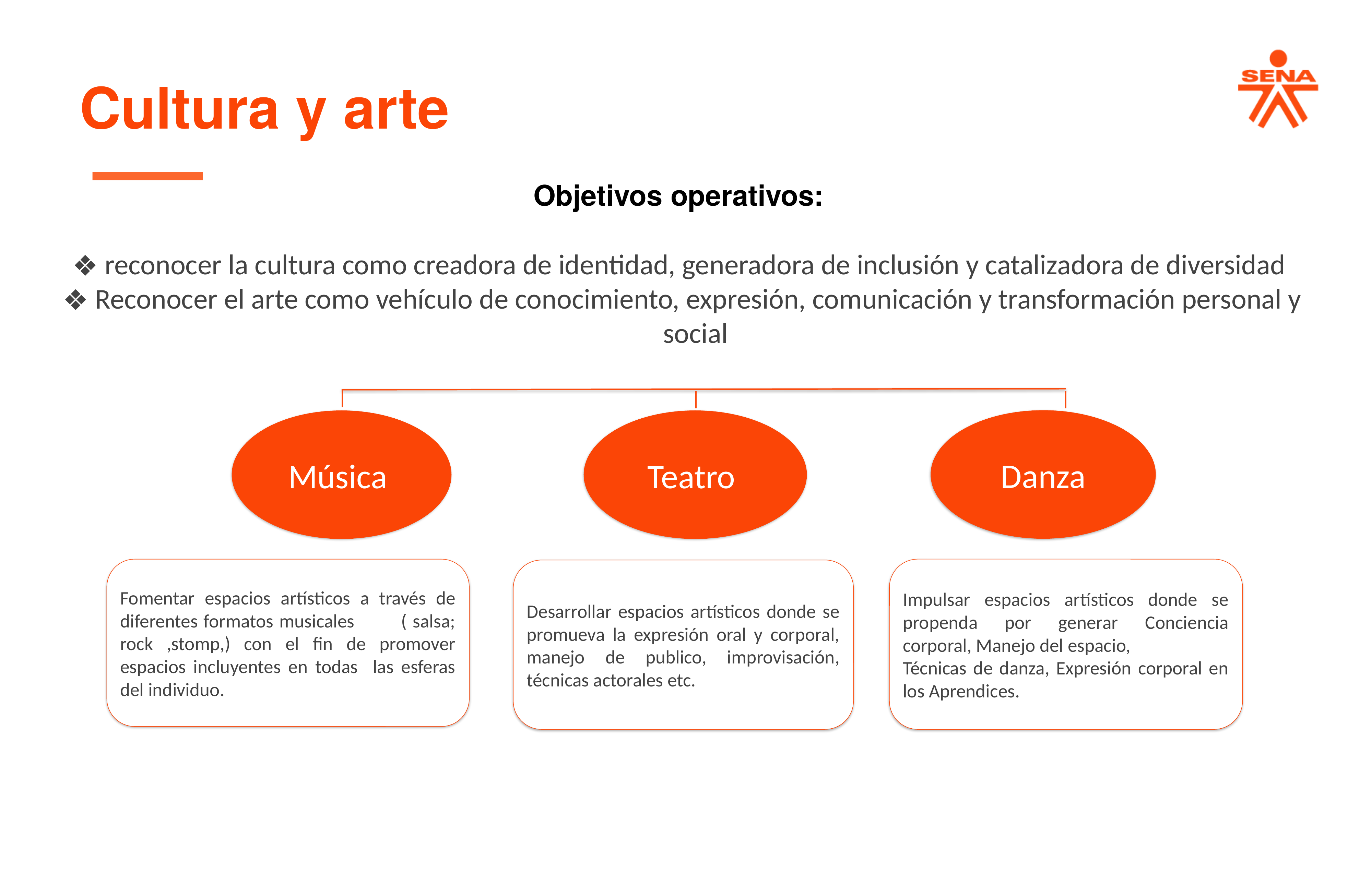

Cultura y arte

Objetivos operativos:

reconocer la cultura como creadora de identidad, generadora de inclusión y catalizadora de diversidad
Reconocer el arte como vehículo de conocimiento, expresión, comunicación y transformación personal y social
Danza
Música
Teatro
Impulsar espacios artísticos donde se propenda por generar Conciencia corporal, Manejo del espacio,
Técnicas de danza, Expresión corporal en los Aprendices.
Fomentar espacios artísticos a través de diferentes formatos musicales        ( salsa; rock ,stomp,) con el fin de promover espacios incluyentes en todas  las esferas del individuo.
Desarrollar espacios artísticos donde se promueva la expresión oral y corporal, manejo de publico, improvisación, técnicas actorales etc.